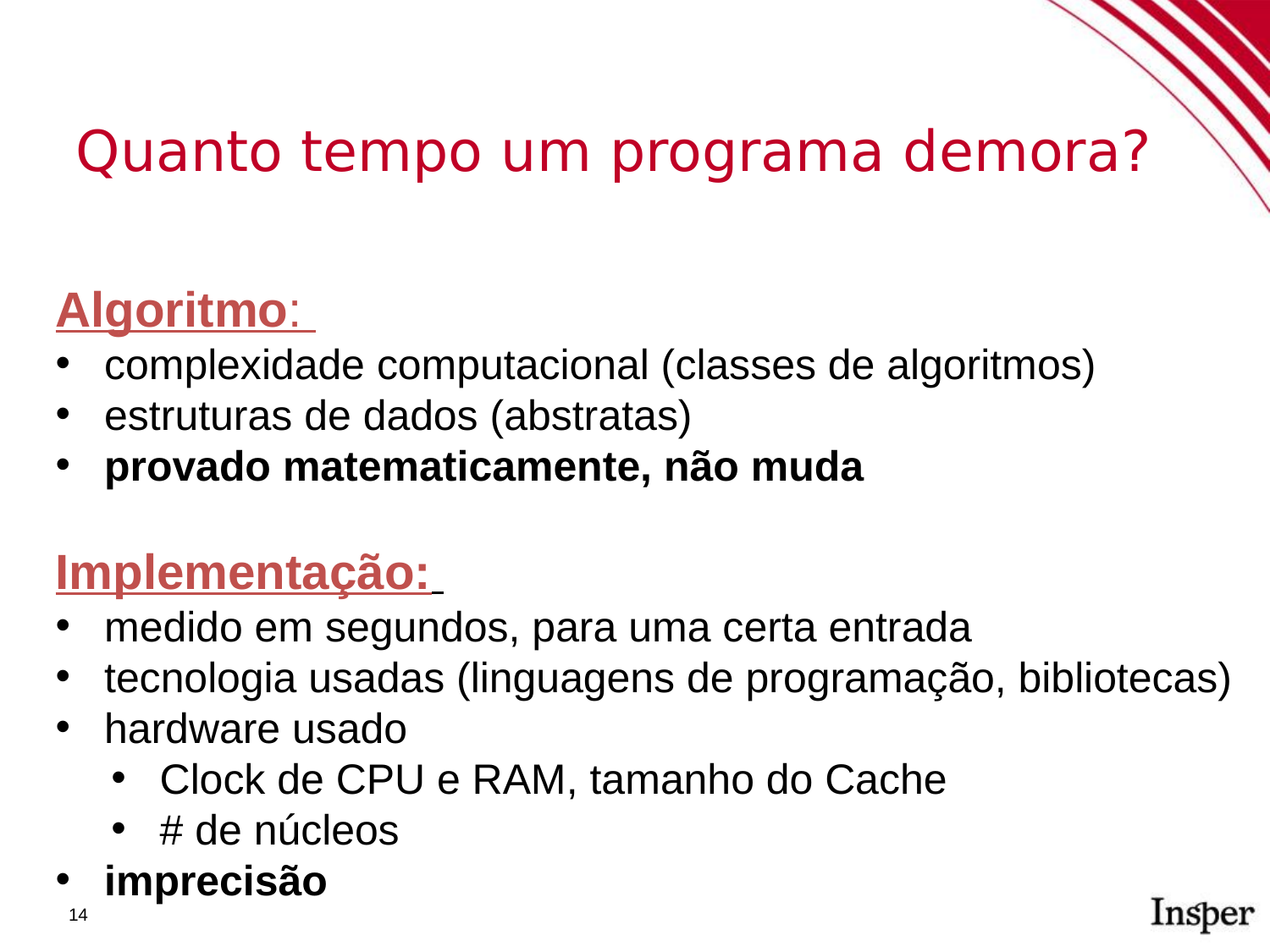

Quanto tempo um programa demora?

Algoritmo:
complexidade computacional (classes de algoritmos)
estruturas de dados (abstratas)
provado matematicamente, não muda

Implementação:
medido em segundos, para uma certa entrada
tecnologia usadas (linguagens de programação, bibliotecas)
hardware usado
Clock de CPU e RAM, tamanho do Cache
# de núcleos
imprecisão
14